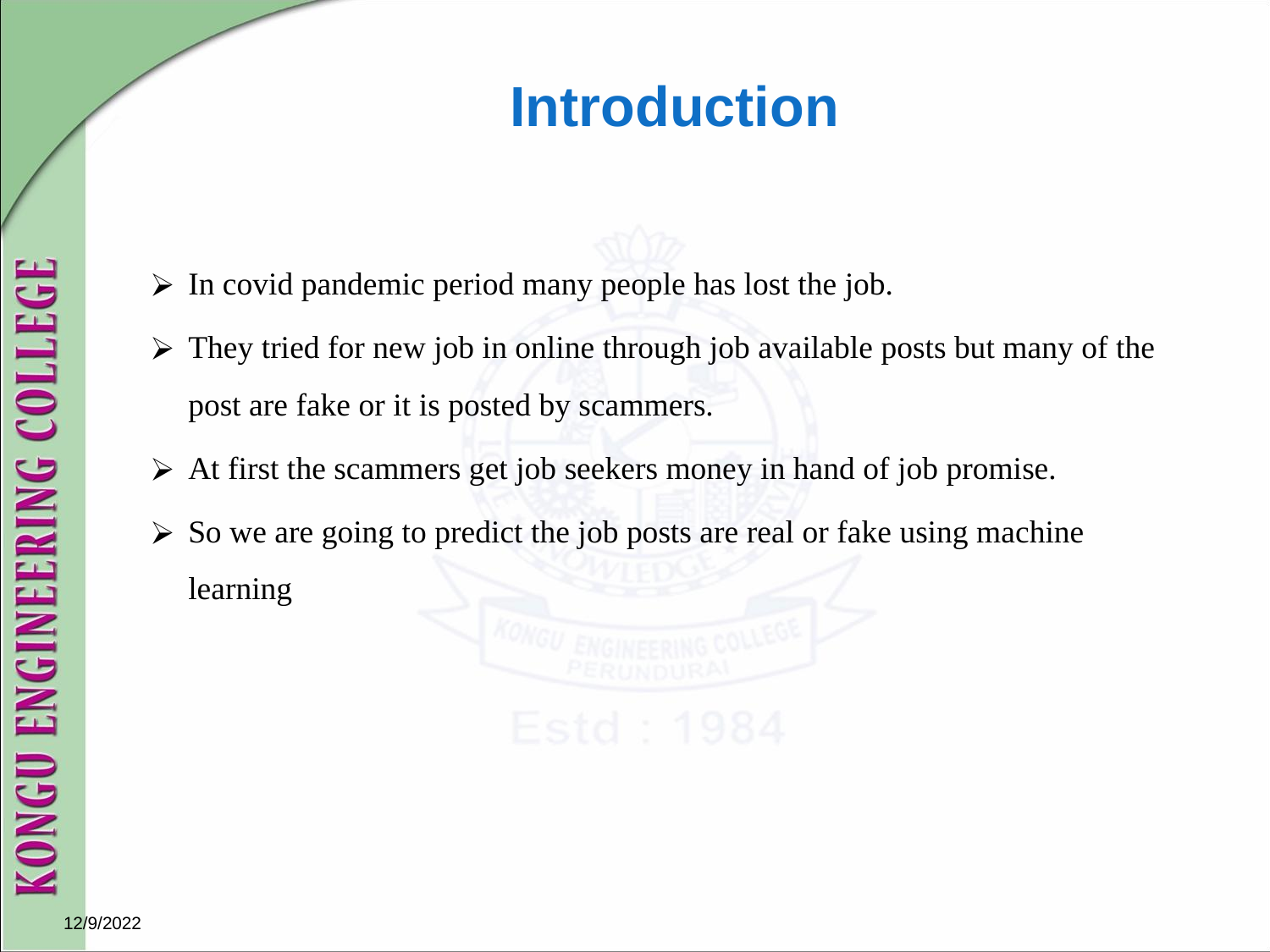

# Introduction
In covid pandemic period many people has lost the job.
They tried for new job in online through job available posts but many of the post are fake or it is posted by scammers.
At first the scammers get job seekers money in hand of job promise.
So we are going to predict the job posts are real or fake using machine learning
12/9/2022